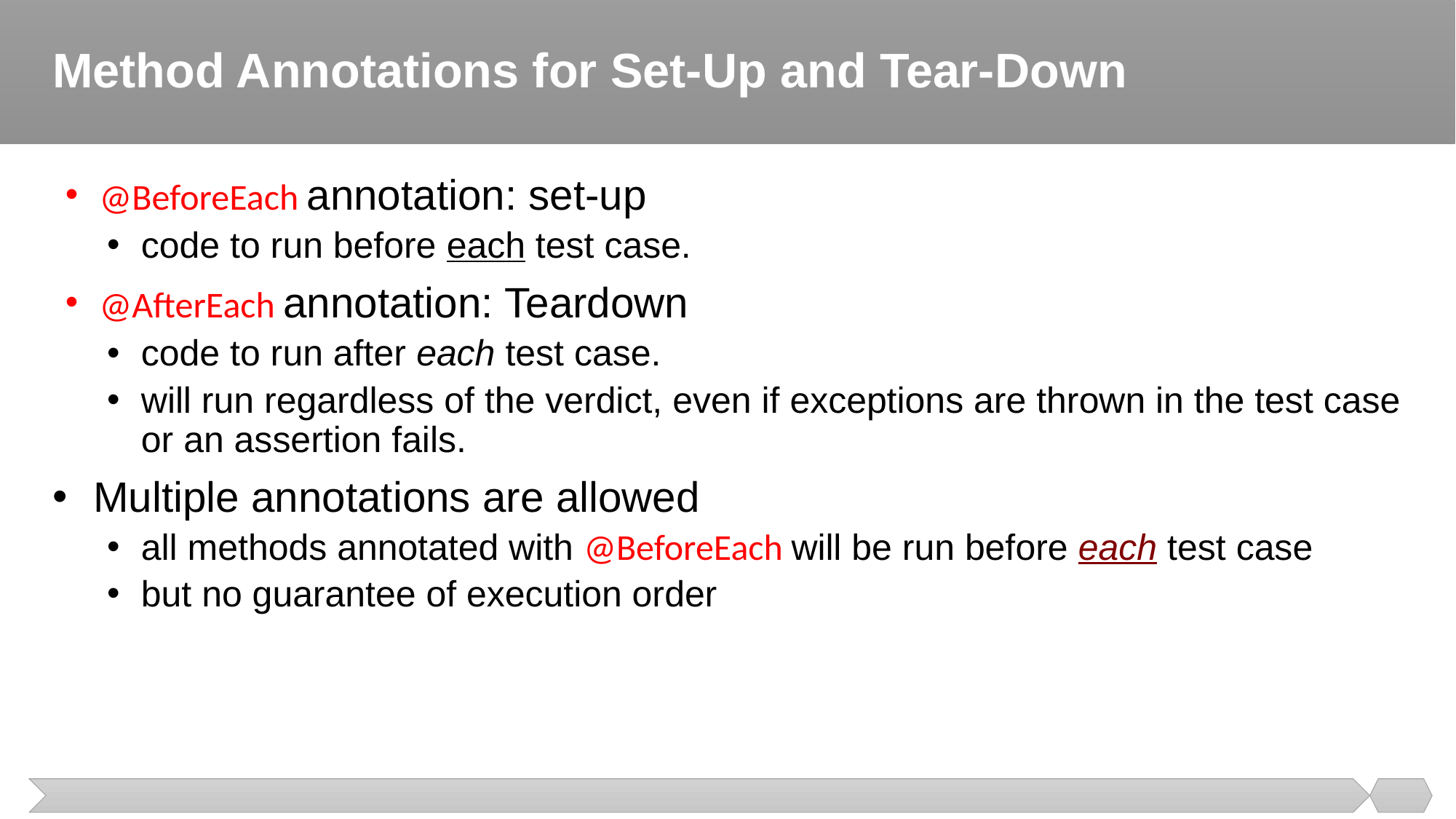

# Method Annotations for Set-Up and Tear-Down
@BeforeEach annotation: set-up
code to run before each test case.
@AfterEach annotation: Teardown
code to run after each test case.
will run regardless of the verdict, even if exceptions are thrown in the test case or an assertion fails.
Multiple annotations are allowed
all methods annotated with @BeforeEach will be run before each test case
but no guarantee of execution order
24